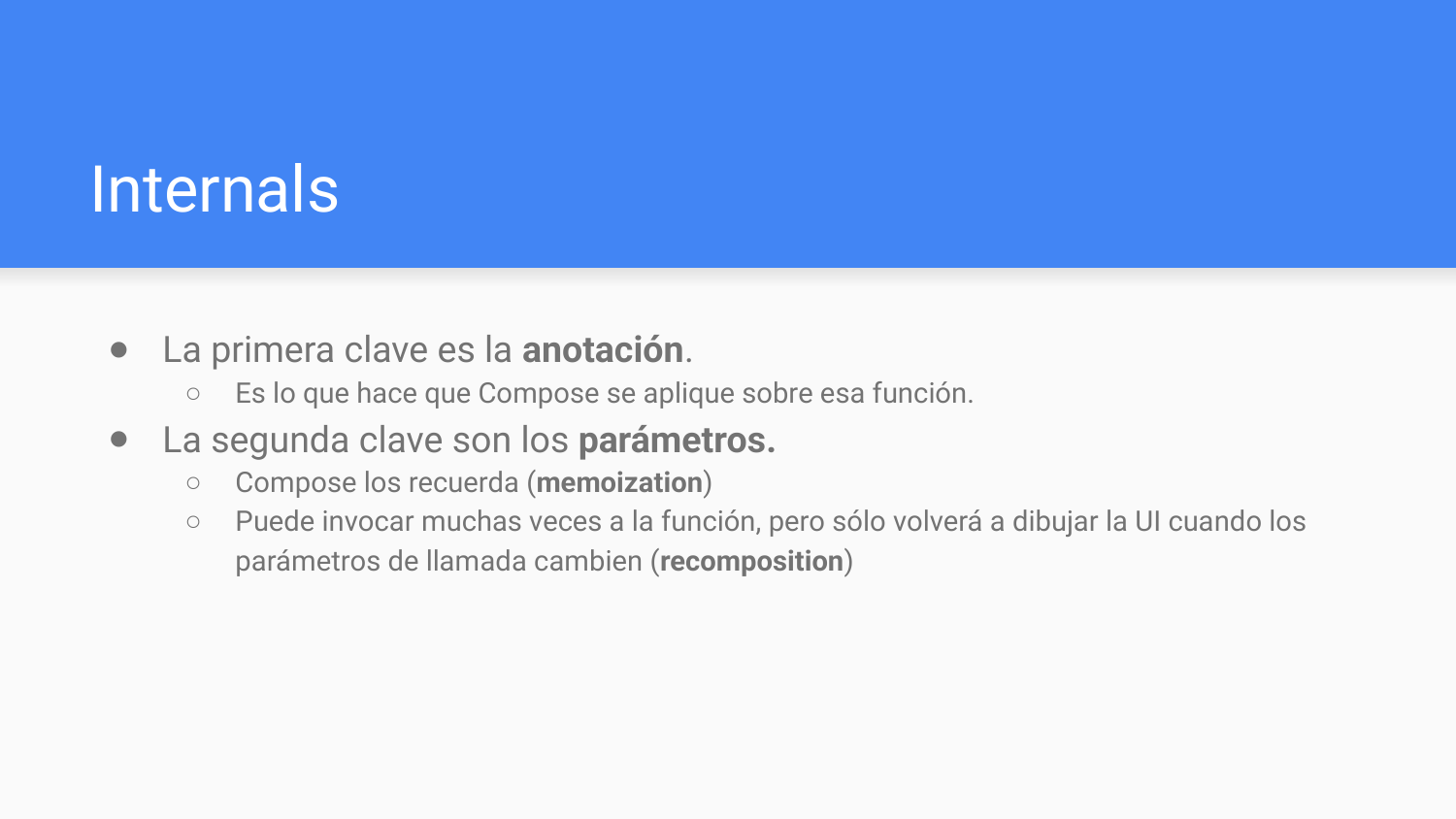

# Internals
La primera clave es la anotación.
Es lo que hace que Compose se aplique sobre esa función.
La segunda clave son los parámetros.
Compose los recuerda (memoization)
Puede invocar muchas veces a la función, pero sólo volverá a dibujar la UI cuando los parámetros de llamada cambien (recomposition)